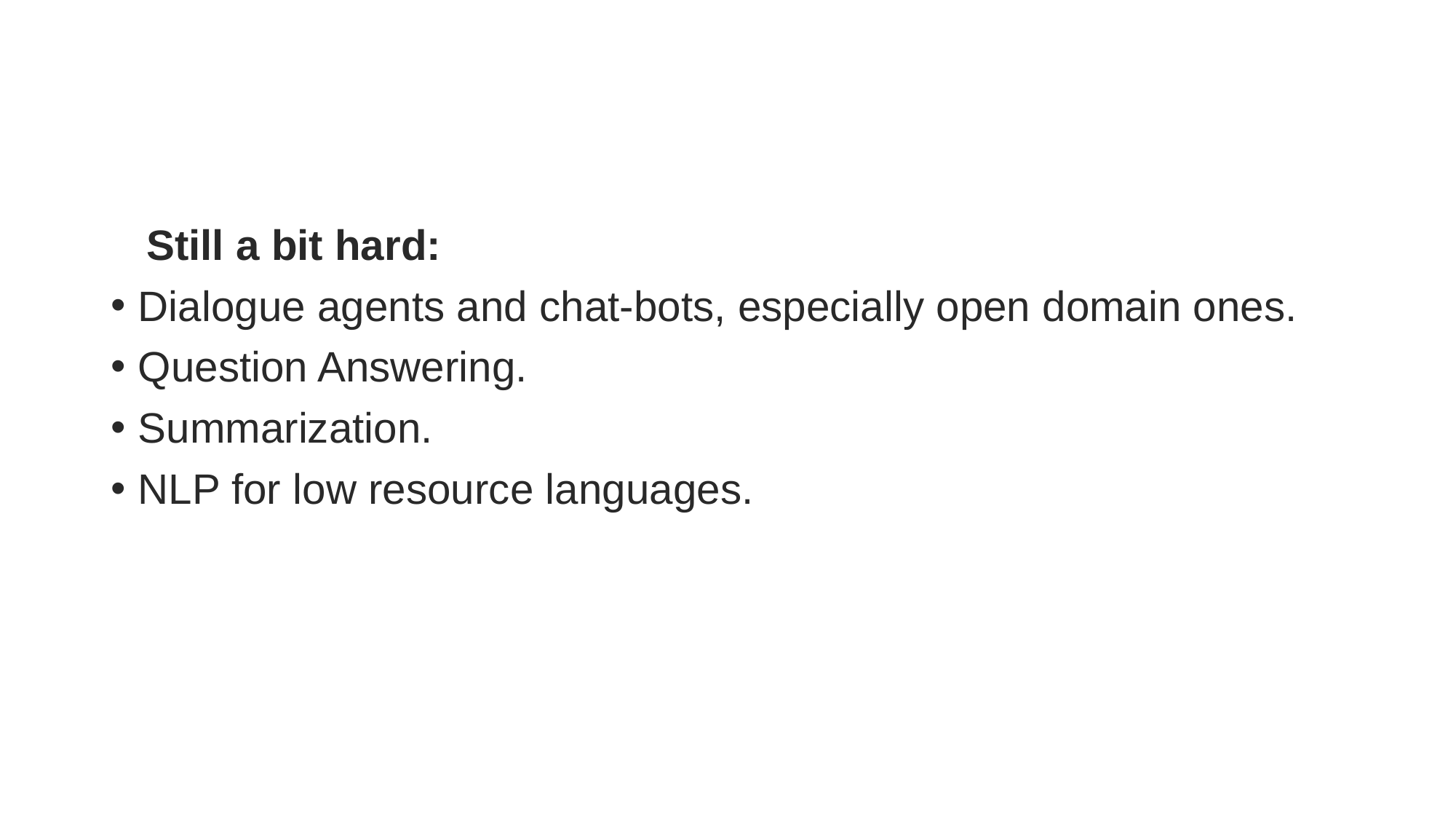

Still a bit hard:
Dialogue agents and chat-bots, especially open domain ones.
Question Answering.
Summarization.
NLP for low resource languages.